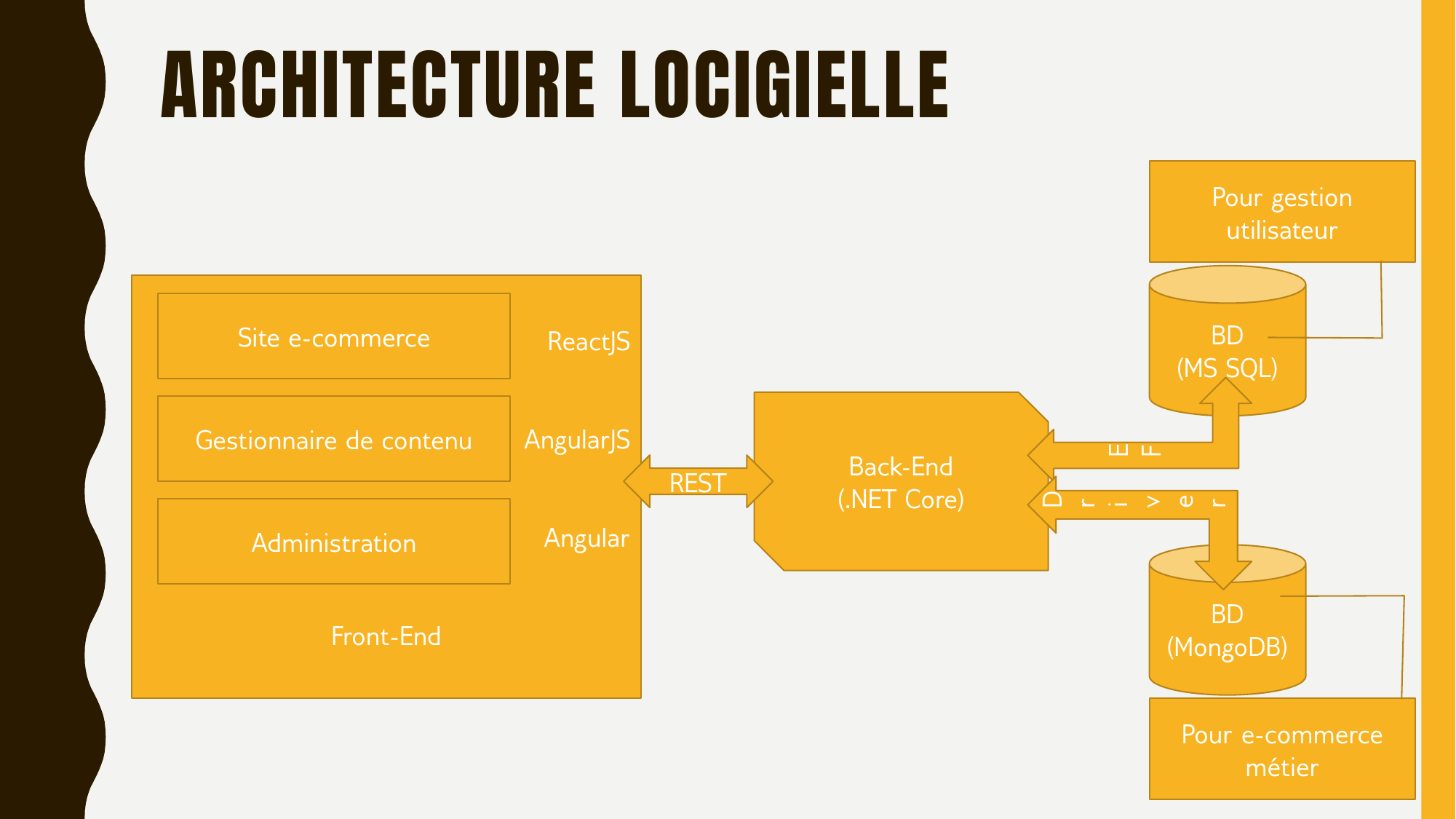

# Architecture Locigielle
Pour gestion utilisateur
BD
(MS SQL)
ReactJS

AngularJS

Angular

Front-End
Site e-commerce
EF
Back-End
(.NET Core)
Gestionnaire de contenu
REST
Dr
iver
Administration
BD
(MongoDB)
Pour e-commerce métier